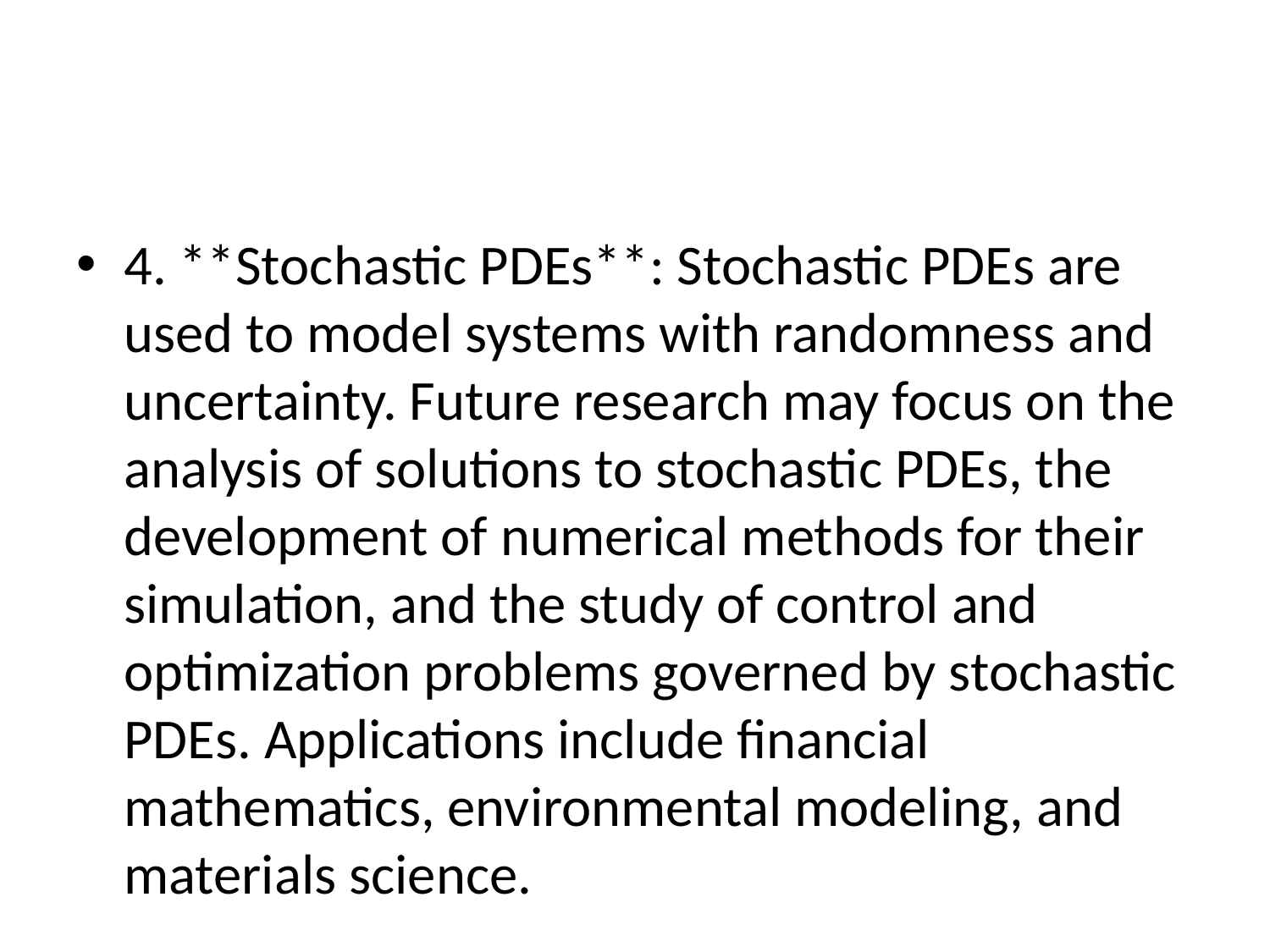

#
4. **Stochastic PDEs**: Stochastic PDEs are used to model systems with randomness and uncertainty. Future research may focus on the analysis of solutions to stochastic PDEs, the development of numerical methods for their simulation, and the study of control and optimization problems governed by stochastic PDEs. Applications include financial mathematics, environmental modeling, and materials science.